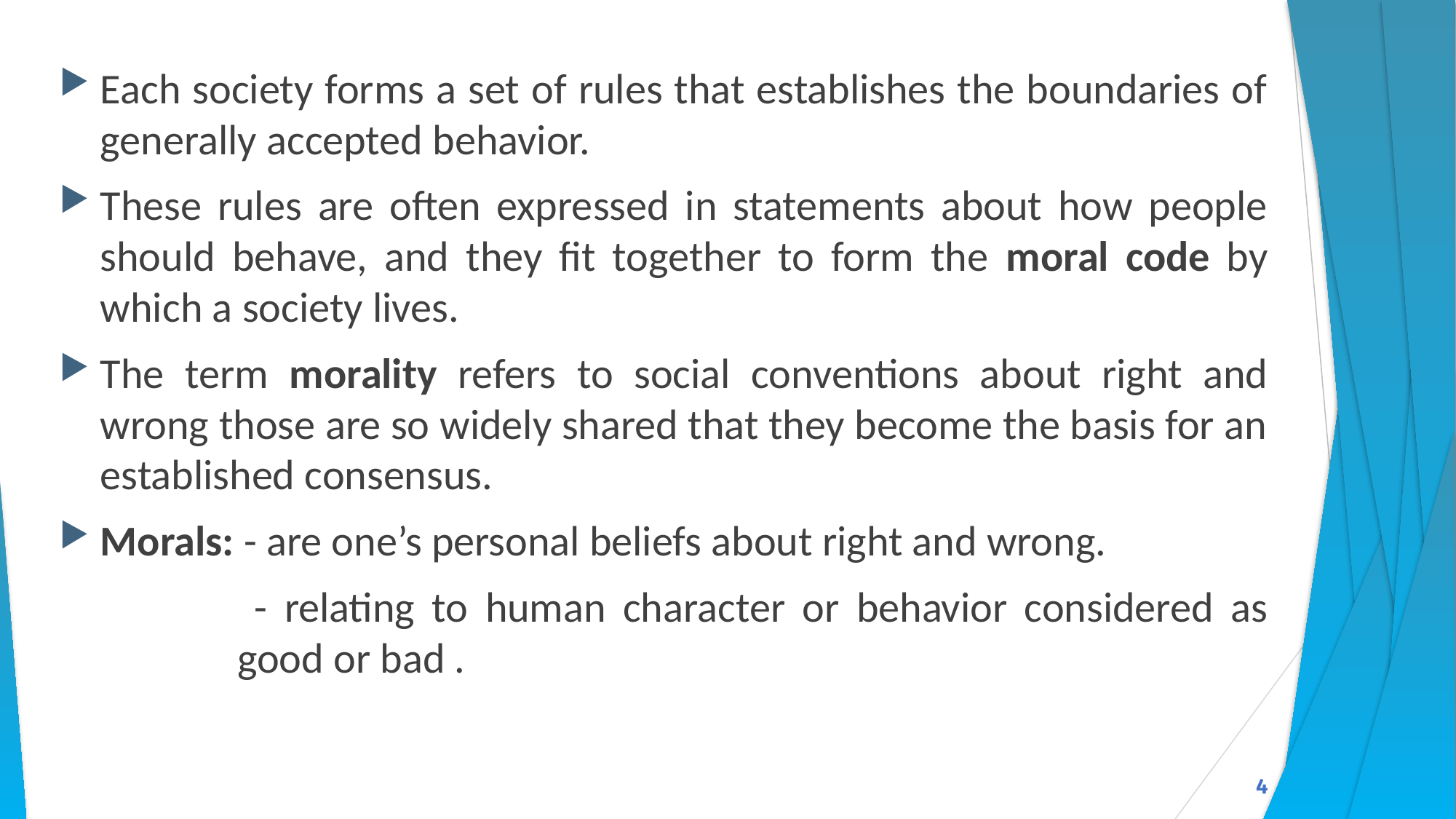

Each society forms a set of rules that establishes the boundaries of generally accepted behavior.
These rules are often expressed in statements about how people should behave, and they fit together to form the moral code by which a society lives.
The term morality refers to social conventions about right and wrong those are so widely shared that they become the basis for an established consensus.
Morals: - are one’s personal beliefs about right and wrong.
 - relating to human character or behavior considered as good or bad .

4